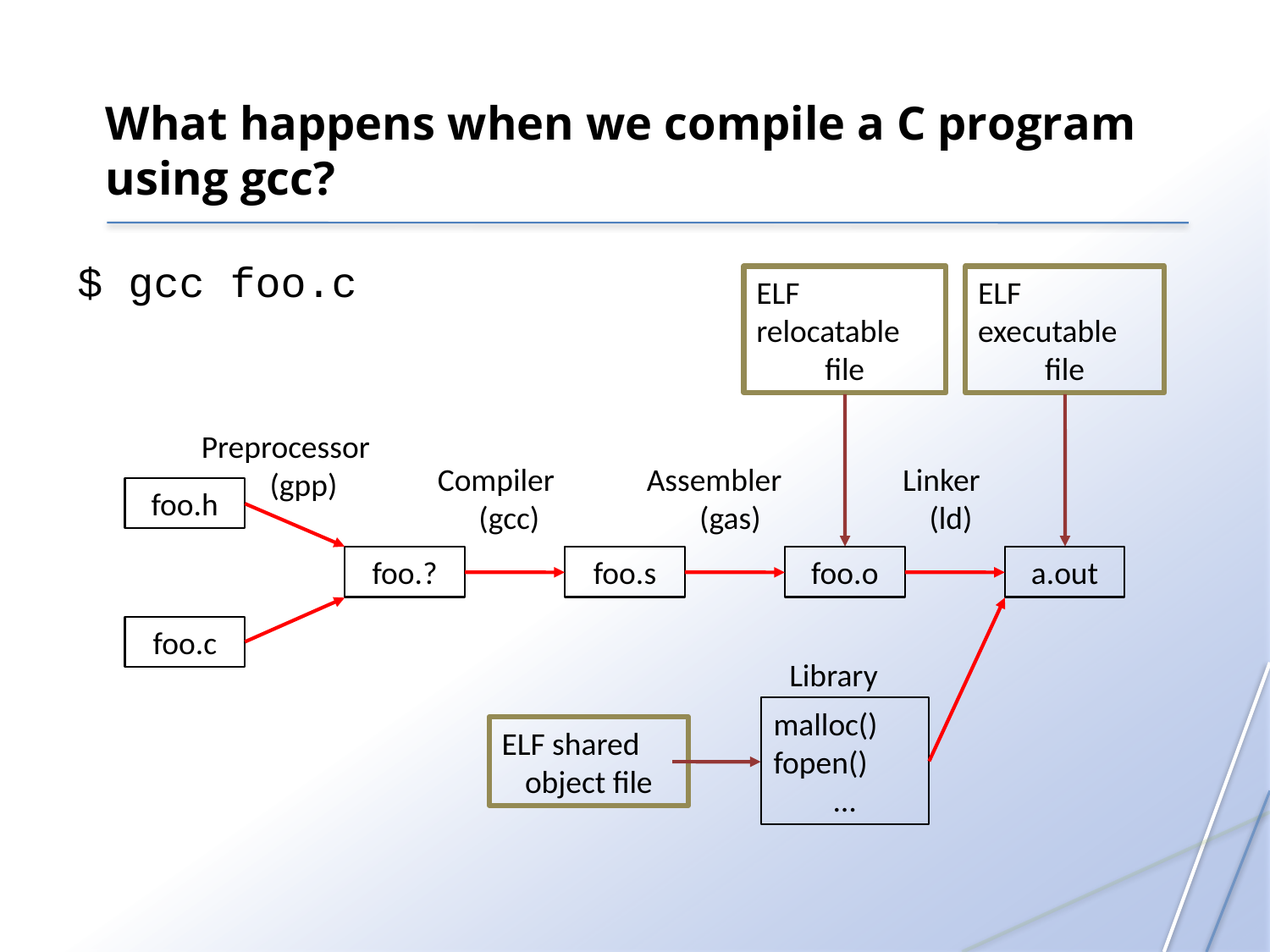

What happens when we compile a C program using gcc?
$ gcc foo.c
ELF
relocatable
file
ELF
executable
file

Preprocessor
(gpp)
Compiler
(gcc)
Assembler
(gas)
Linker
(ld)
foo.h

foo.?
foo.s
foo.o
a.out

foo.c
Library
malloc()
fopen()
…
ELF shared
object file